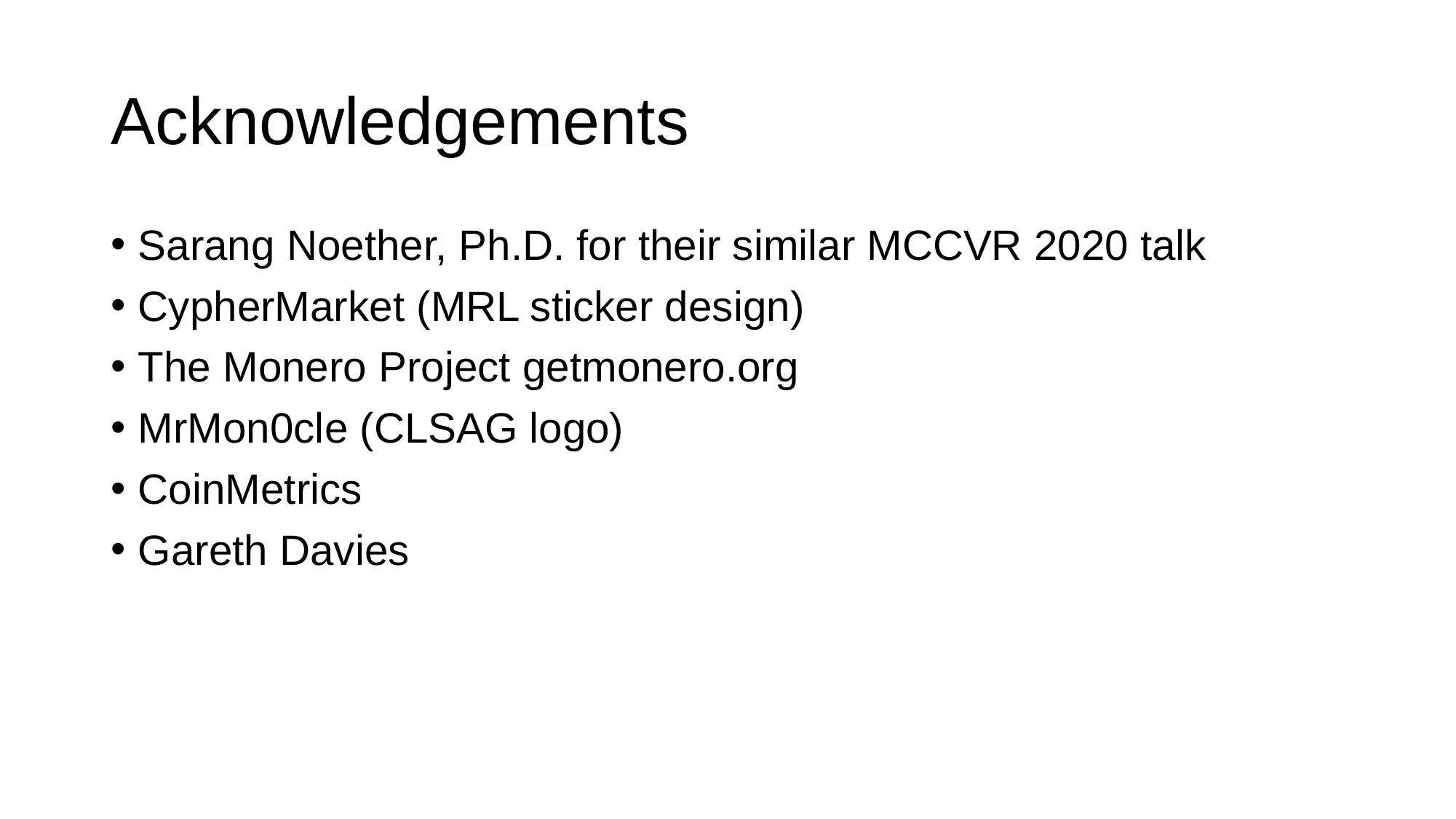

# Acknowledgements
Sarang Noether, Ph.D. for their similar MCCVR 2020 talk
CypherMarket (MRL sticker design)
The Monero Project getmonero.org
MrMon0cle (CLSAG logo)
CoinMetrics
Gareth Davies